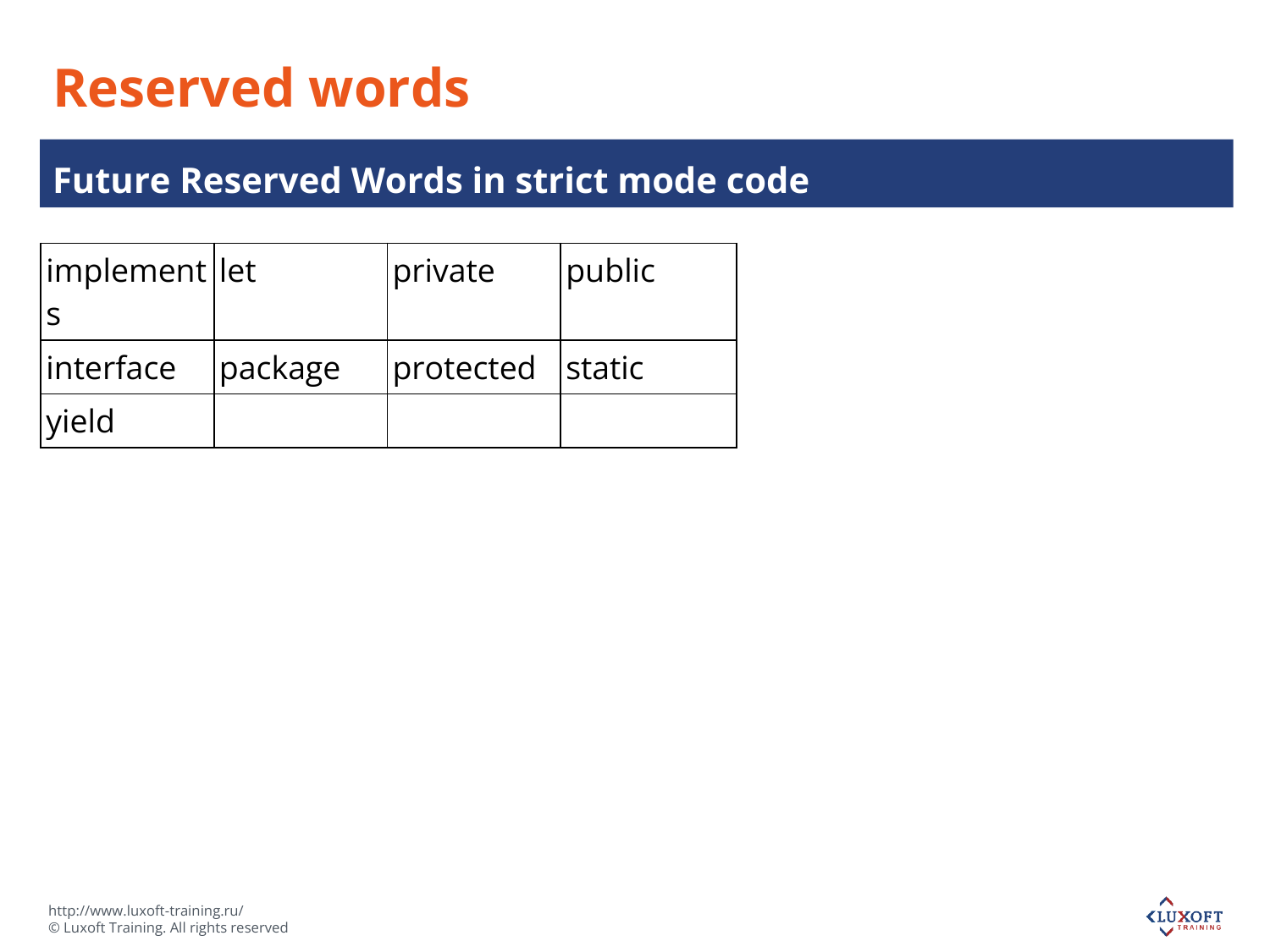

# Reserved words
Future Reserved Words in strict mode code

| implements | let | private | public |
| --- | --- | --- | --- |
| interface | package | protected | static |
| yield |  |  |  |